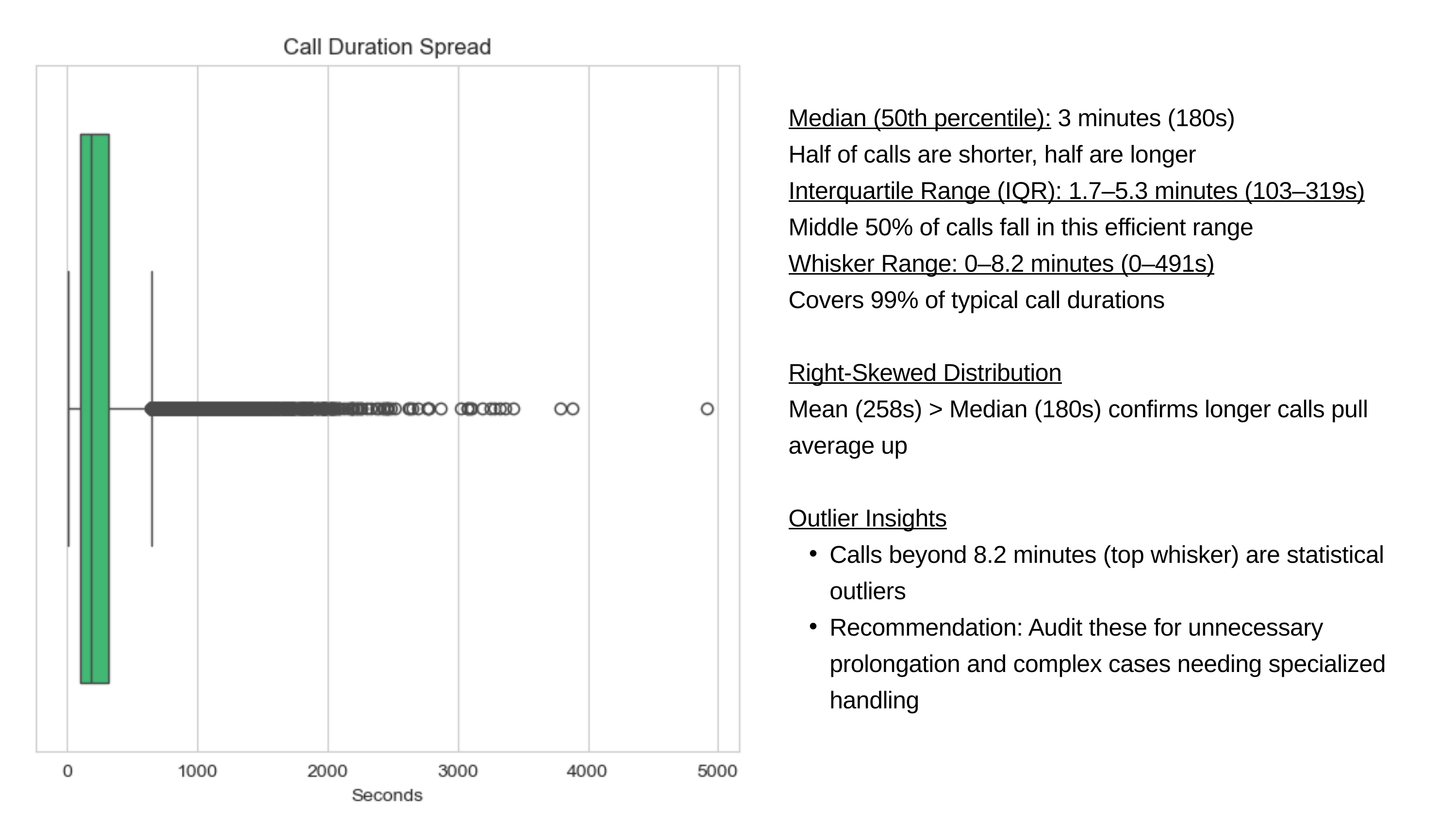

Median (50th percentile): 3 minutes (180s)
Half of calls are shorter, half are longer
Interquartile Range (IQR): 1.7–5.3 minutes (103–319s)
Middle 50% of calls fall in this efficient range
Whisker Range: 0–8.2 minutes (0–491s)
Covers 99% of typical call durations

Right-Skewed Distribution
Mean (258s) > Median (180s) confirms longer calls pull average up

Outlier Insights
Calls beyond 8.2 minutes (top whisker) are statistical outliers
Recommendation: Audit these for unnecessary prolongation and complex cases needing specialized handling